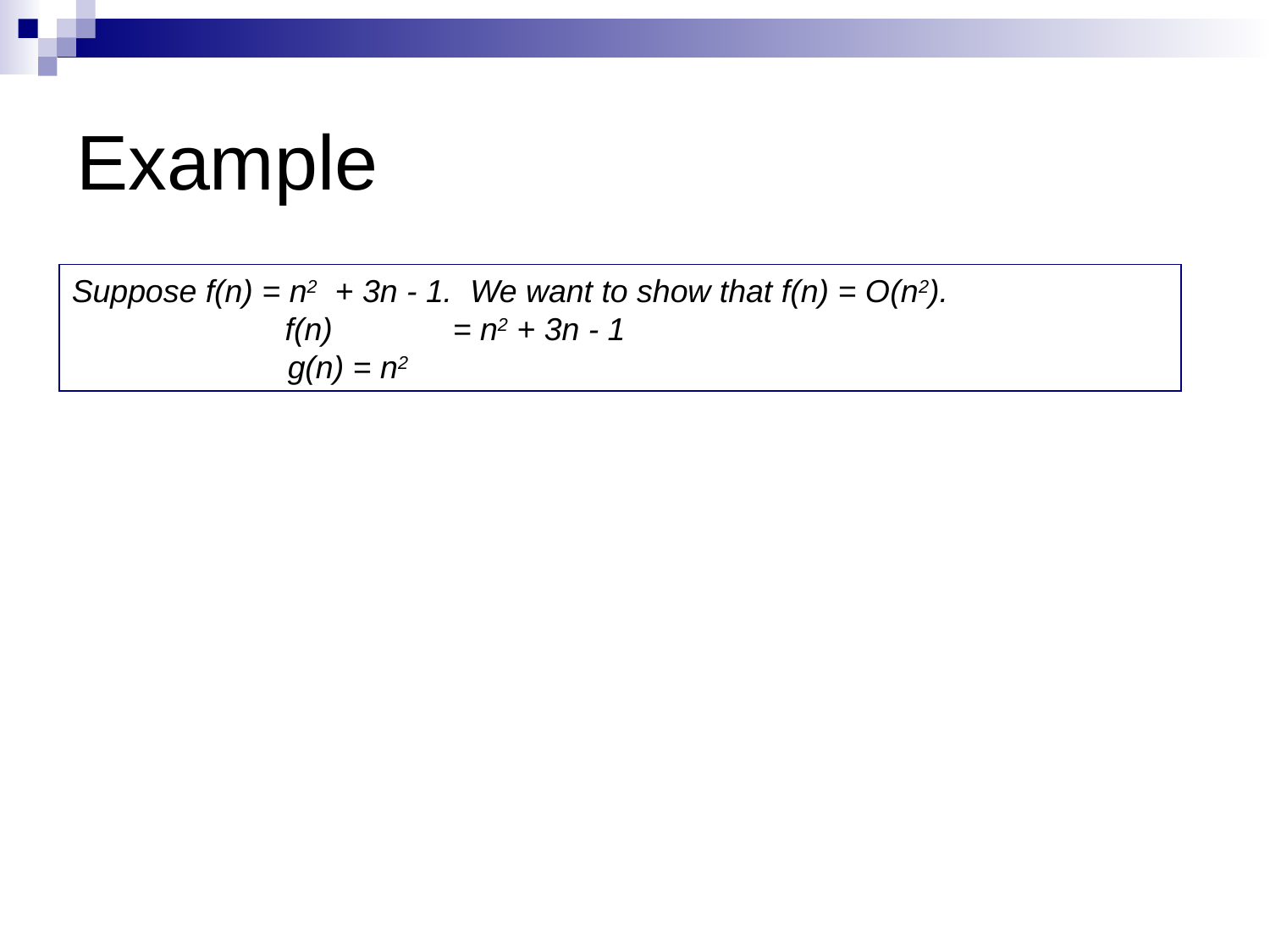

# Example
Suppose f(n) = n2  + 3n - 1.  We want to show that f(n) = O(n2).
                        f(n) 	= n2 + 3n - 1
	          g(n) = n2